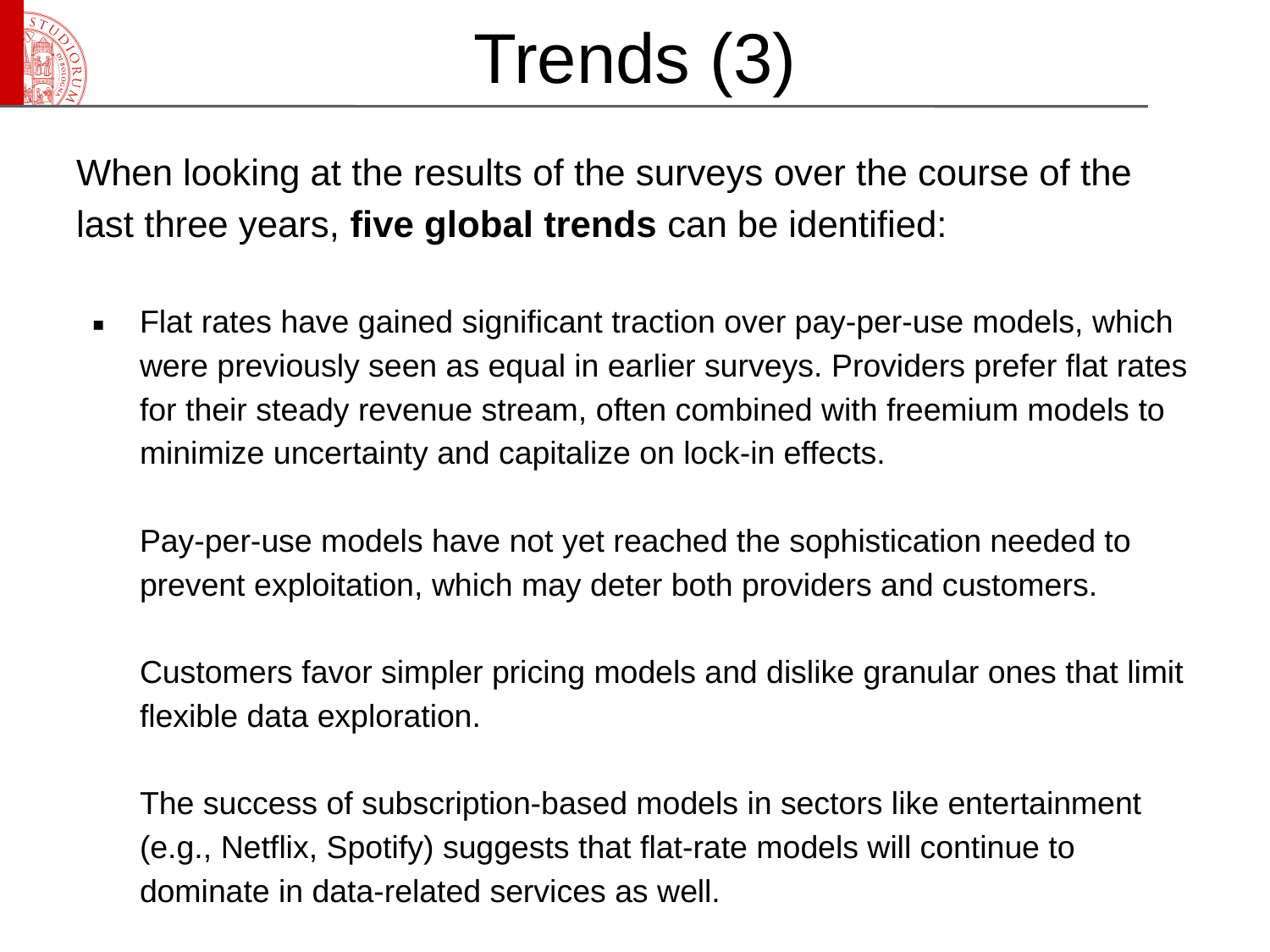

# Trends (3)
When looking at the results of the surveys over the course of the last three years, five global trends can be identified:

Flat rates have gained significant traction over pay-per-use models, which were previously seen as equal in earlier surveys. Providers prefer flat rates for their steady revenue stream, often combined with freemium models to minimize uncertainty and capitalize on lock-in effects.

Pay-per-use models have not yet reached the sophistication needed to prevent exploitation, which may deter both providers and customers.

Customers favor simpler pricing models and dislike granular ones that limit flexible data exploration.

The success of subscription-based models in sectors like entertainment (e.g., Netflix, Spotify) suggests that flat-rate models will continue to dominate in data-related services as well.